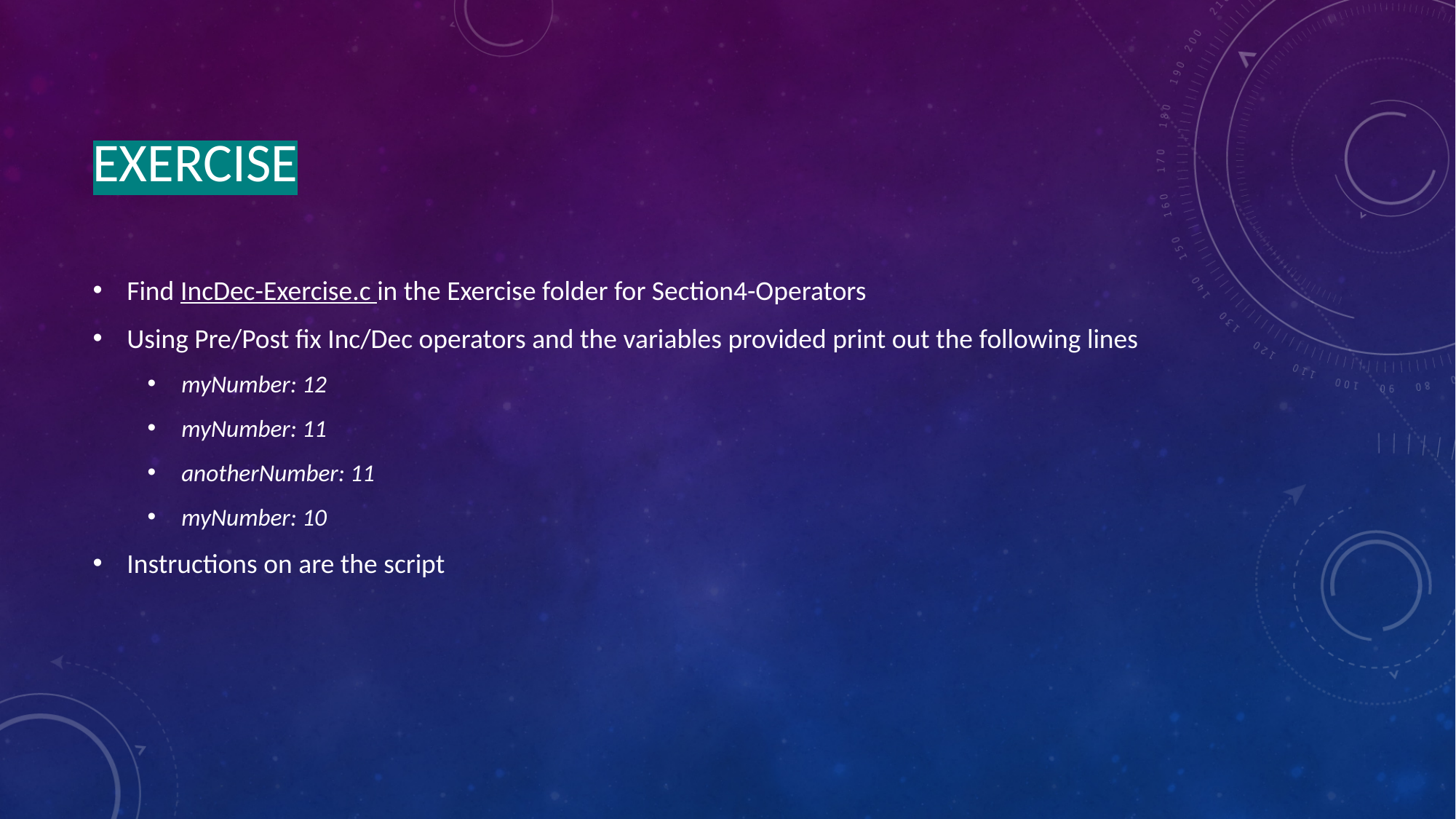

# Exercise
Find IncDec-Exercise.c in the Exercise folder for Section4-Operators
Using Pre/Post fix Inc/Dec operators and the variables provided print out the following lines
myNumber: 12
myNumber: 11
anotherNumber: 11
myNumber: 10
Instructions on are the script